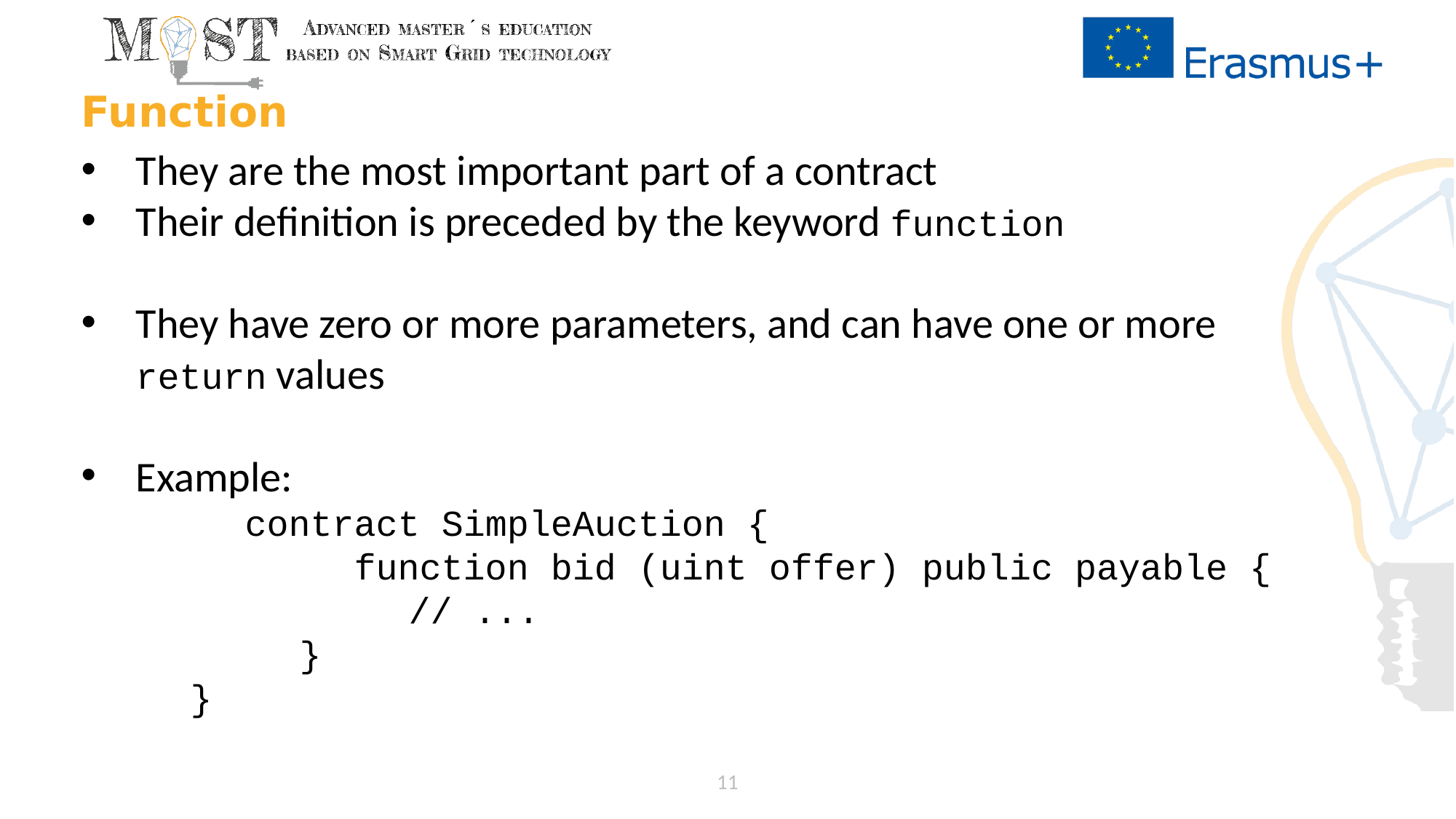

# Function
They are the most important part of a contract
Their definition is preceded by the keyword function

They have zero or more parameters, and can have one or more return values

Example:
	contract SimpleAuction {
		function bid (uint offer) public payable {
			// ...
		}
	}
11